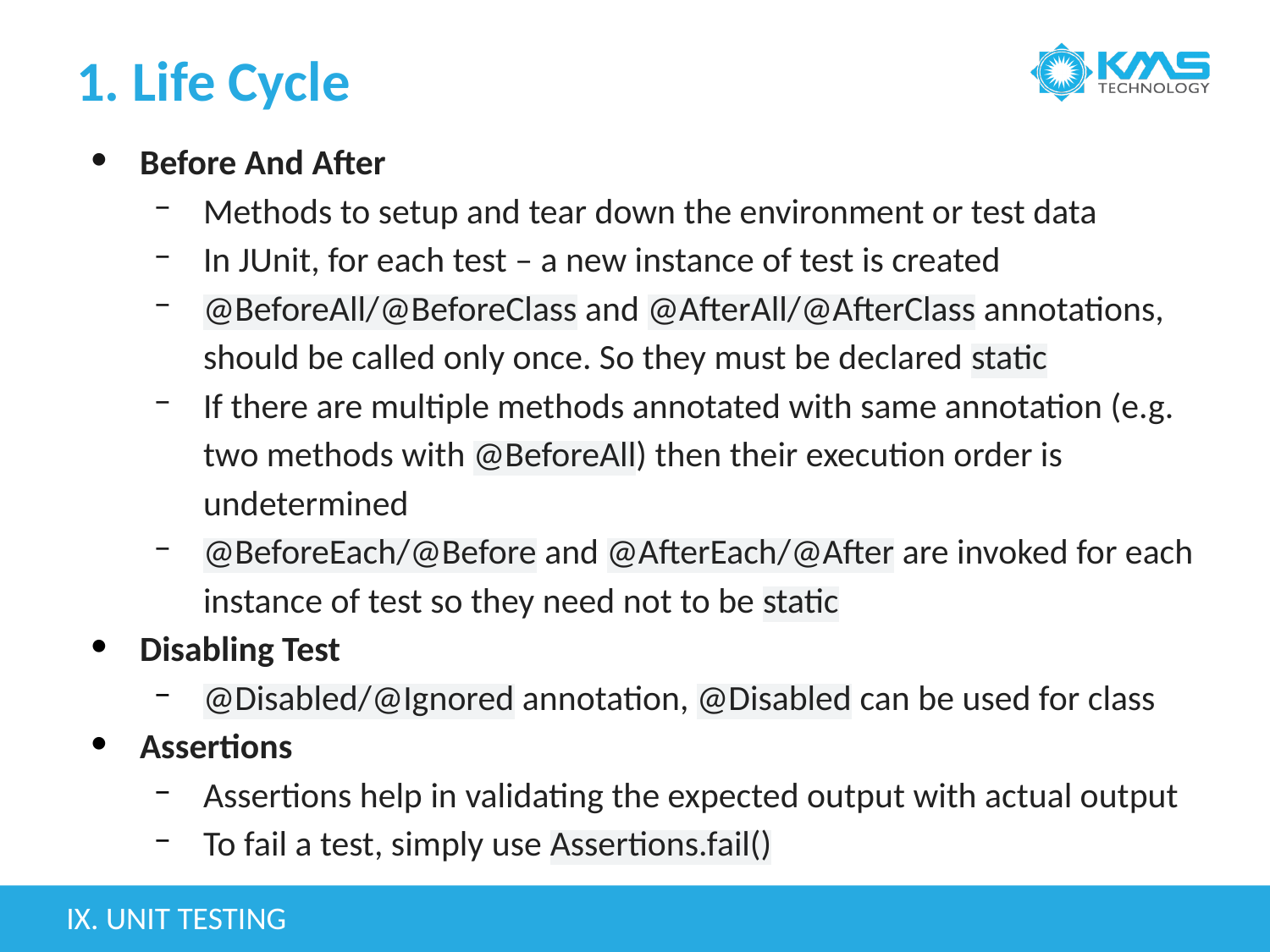

# 1. Life Cycle
Before And After
Methods to setup and tear down the environment or test data
In JUnit, for each test – a new instance of test is created
@BeforeAll/@BeforeClass and @AfterAll/@AfterClass annotations,  should be called only once. So they must be declared static
If there are multiple methods annotated with same annotation (e.g. two methods with @BeforeAll) then their execution order is undetermined
@BeforeEach/@Before and @AfterEach/@After are invoked for each instance of test so they need not to be static
Disabling Test
@Disabled/@Ignored annotation, @Disabled can be used for class
Assertions
Assertions help in validating the expected output with actual output
To fail a test, simply use Assertions.fail()
IX. UNIT TESTING